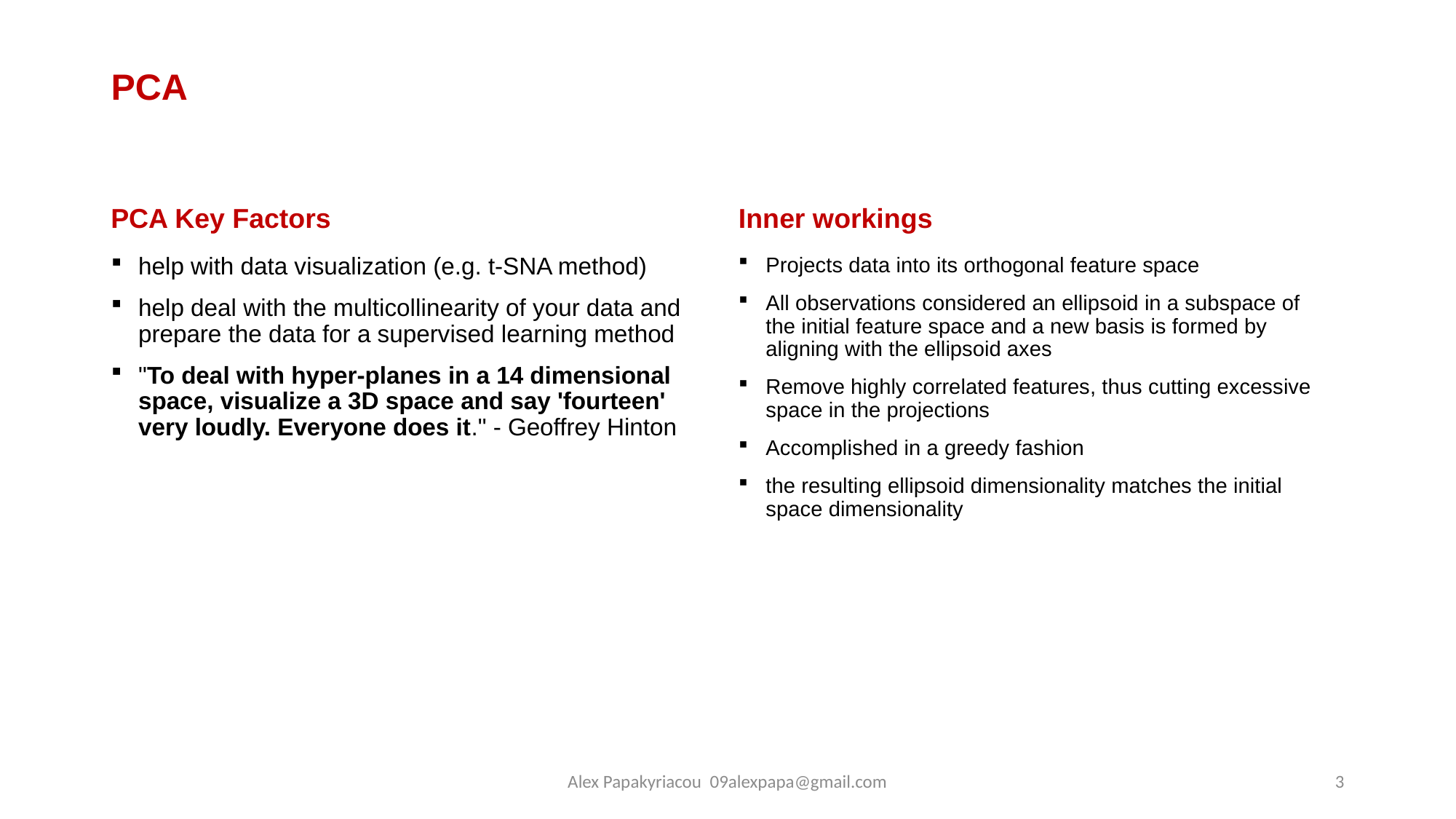

# PCA
PCA Key Factors
Inner workings
help with data visualization (e.g. t-SNA method)
help deal with the multicollinearity of your data and prepare the data for a supervised learning method
"To deal with hyper-planes in a 14 dimensional space, visualize a 3D space and say 'fourteen' very loudly. Everyone does it." - Geoffrey Hinton

Projects data into its orthogonal feature space
All observations considered an ellipsoid in a subspace of the initial feature space and a new basis is formed by aligning with the ellipsoid axes
Remove highly correlated features, thus cutting excessive space in the projections
Accomplished in a greedy fashion
the resulting ellipsoid dimensionality matches the initial space dimensionality

Alex Papakyriacou  09alexpapa@gmail.com
3